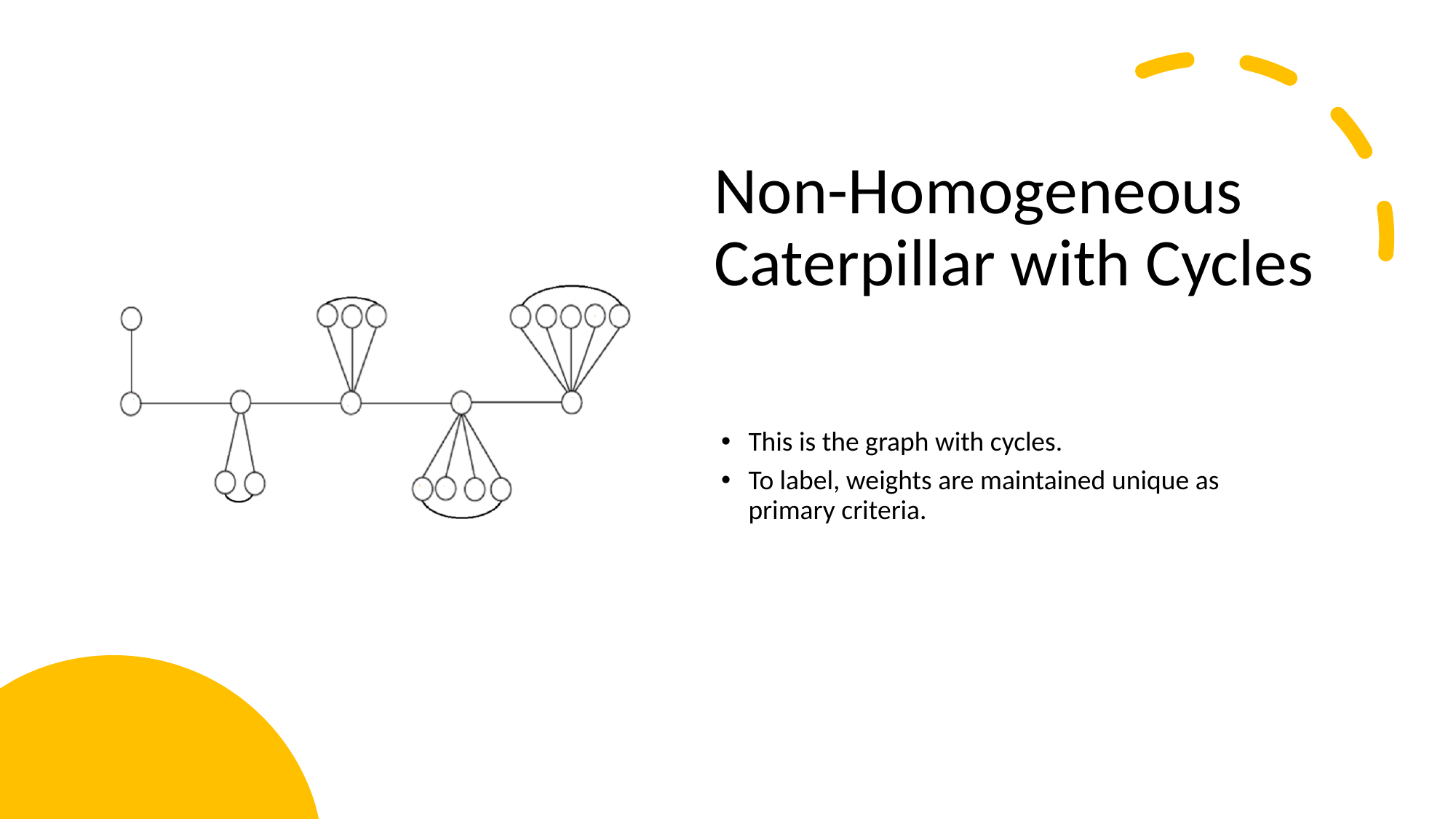

# Non-Homogeneous Caterpillar with Cycles

This is the graph with cycles.
To label, weights are maintained unique as primary criteria.